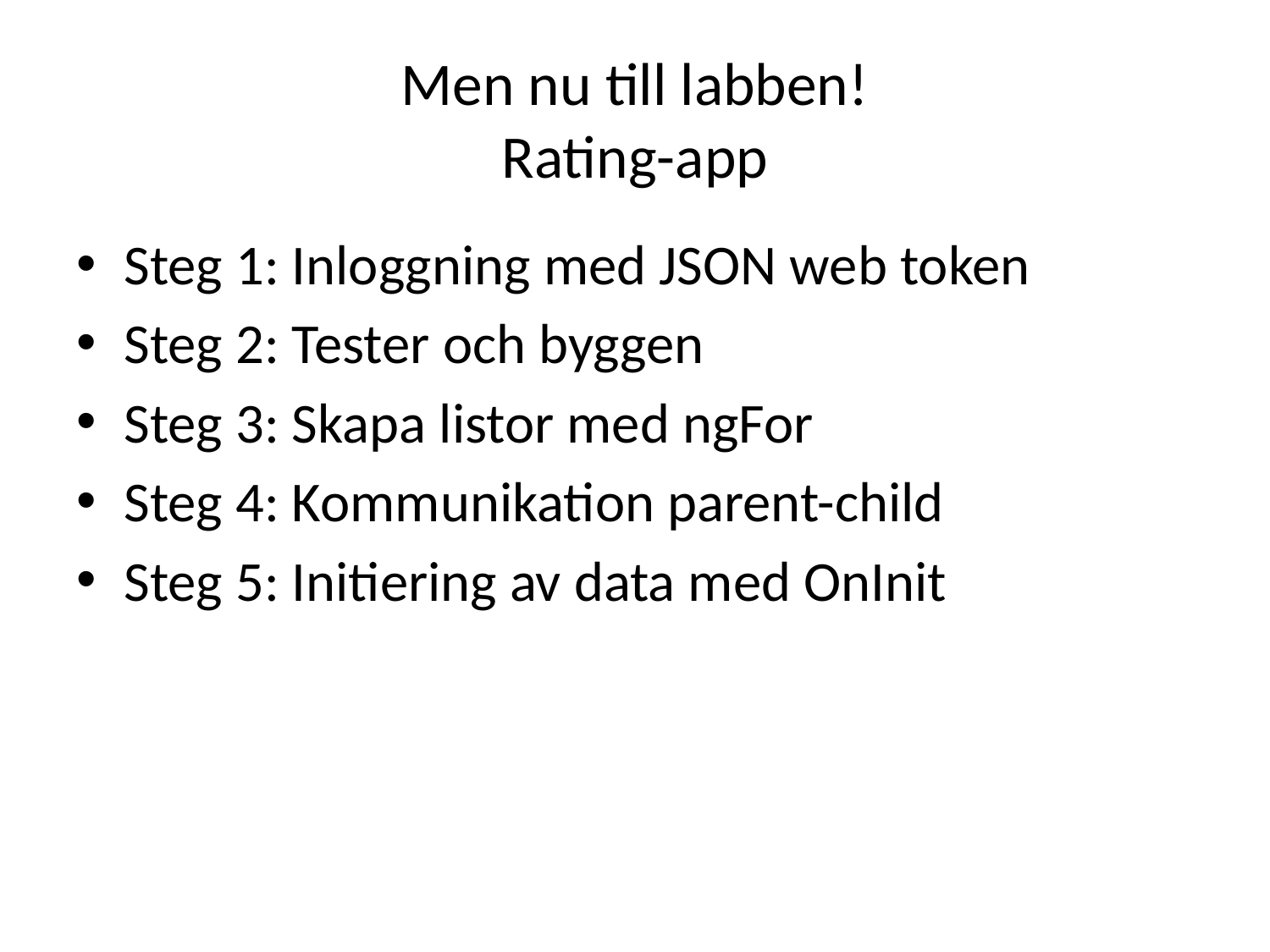

# Men nu till labben! Rating-app
Steg 1: Inloggning med JSON web token
Steg 2: Tester och byggen
Steg 3: Skapa listor med ngFor
Steg 4: Kommunikation parent-child
Steg 5: Initiering av data med OnInit